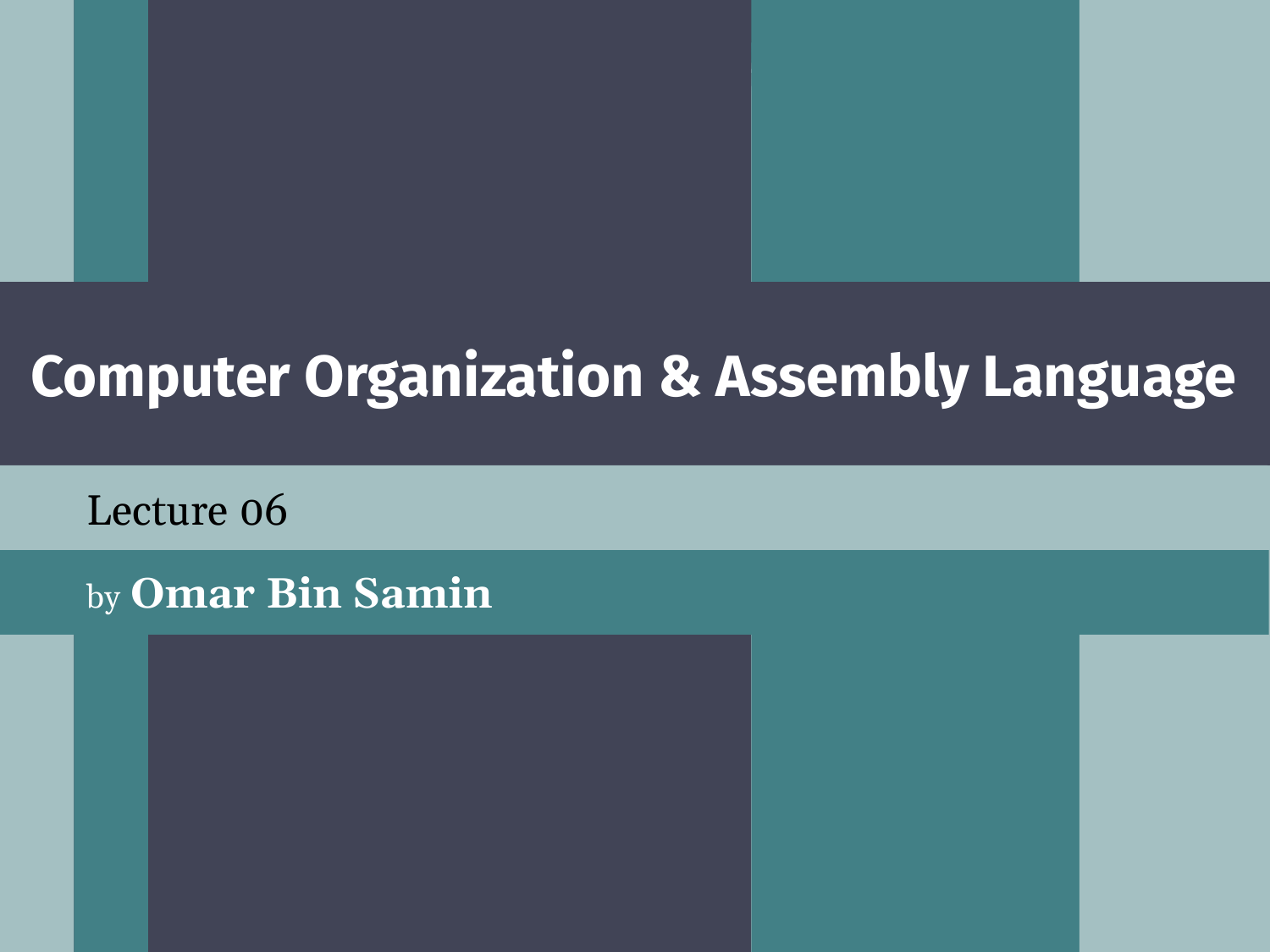

Computer Organization & Assembly Language
Lecture 06
by Omar Bin Samin